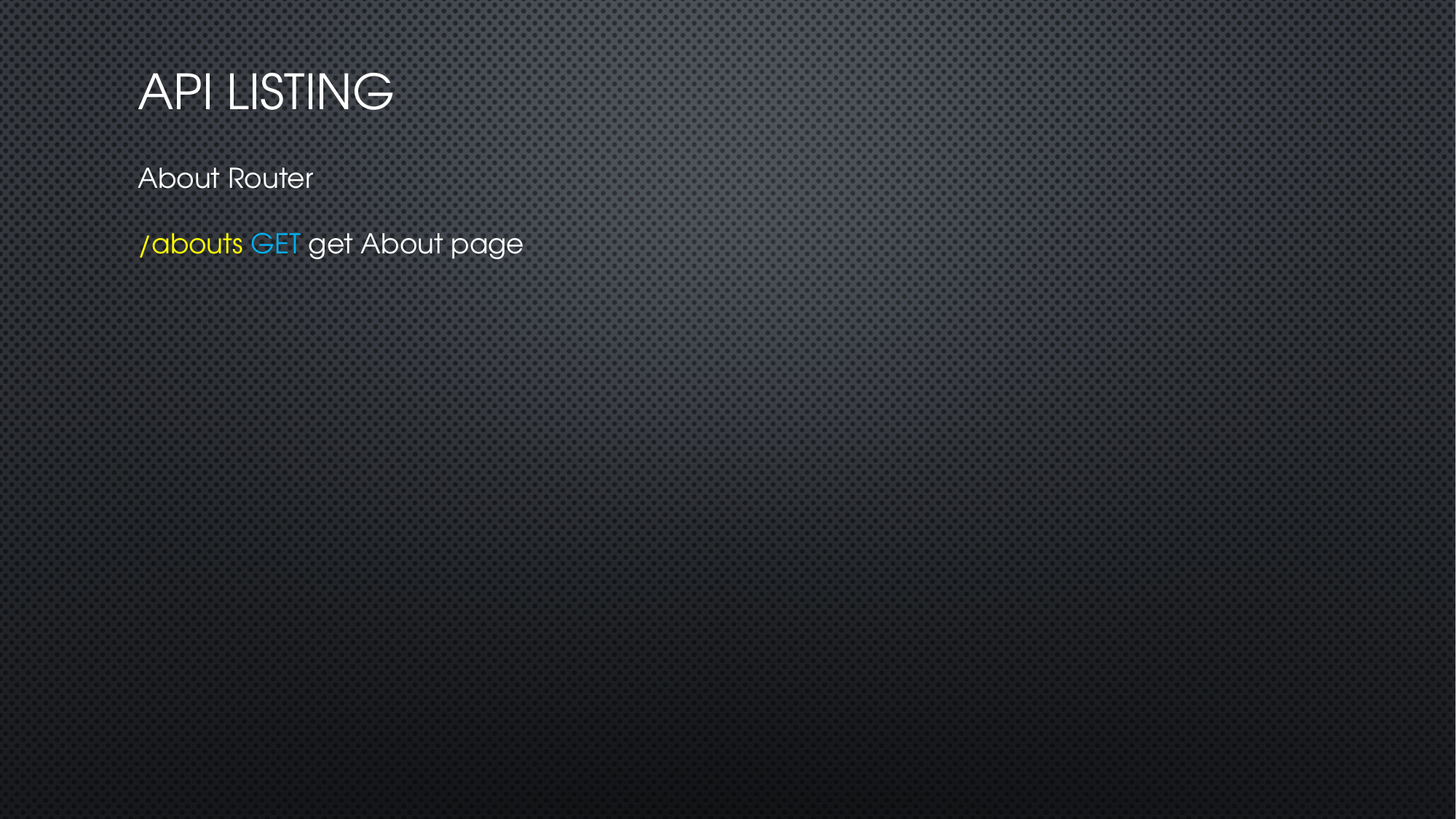

# API listing
About Router

/abouts GET get About page